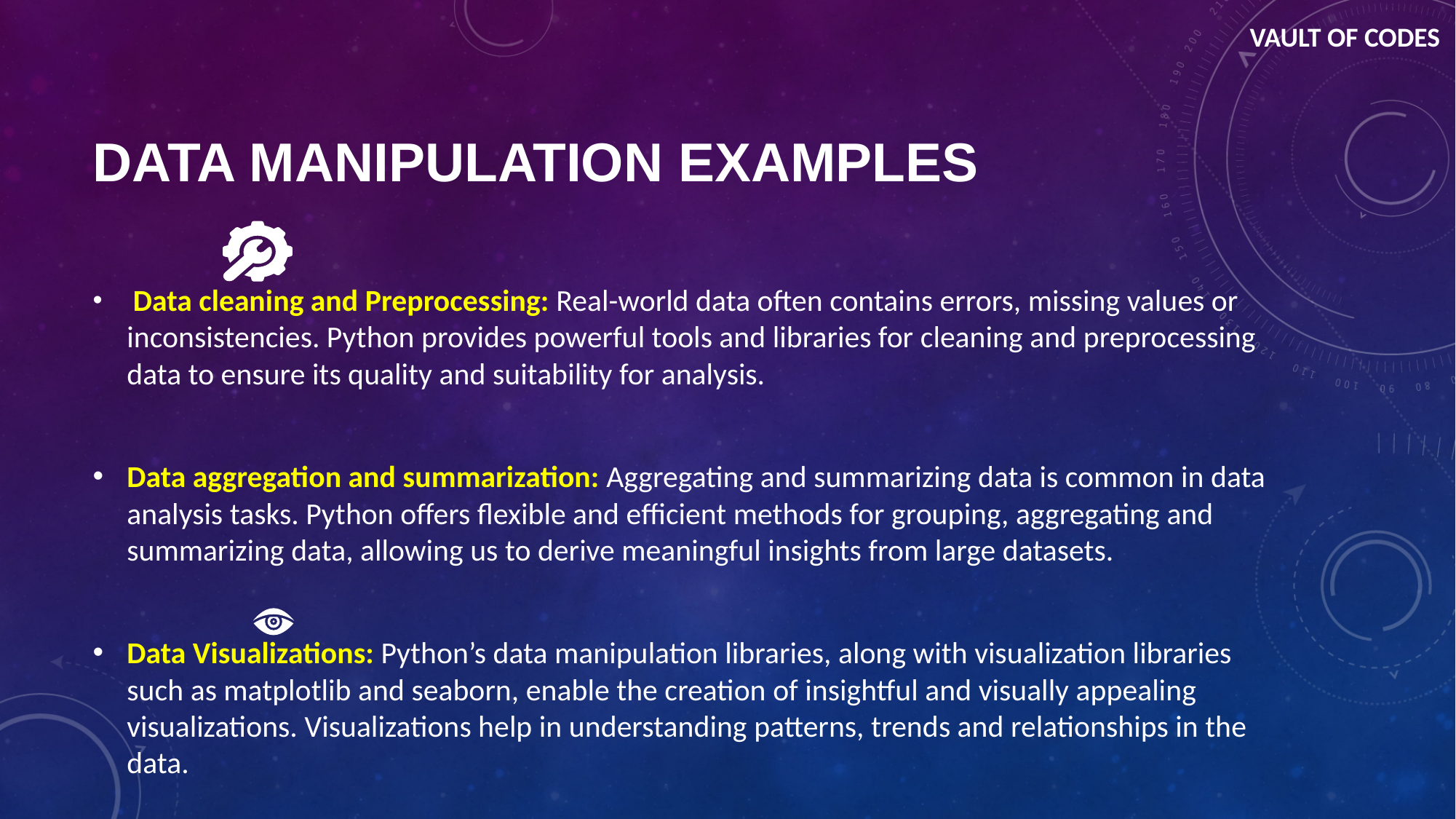

VAULT OF CODES
# Data Manipulation Examples

 Data cleaning and Preprocessing: Real-world data often contains errors, missing values or inconsistencies. Python provides powerful tools and libraries for cleaning and preprocessing data to ensure its quality and suitability for analysis.

Data aggregation and summarization: Aggregating and summarizing data is common in data analysis tasks. Python offers flexible and efficient methods for grouping, aggregating and summarizing data, allowing us to derive meaningful insights from large datasets.

Data Visualizations: Python’s data manipulation libraries, along with visualization libraries such as matplotlib and seaborn, enable the creation of insightful and visually appealing visualizations. Visualizations help in understanding patterns, trends and relationships in the data.